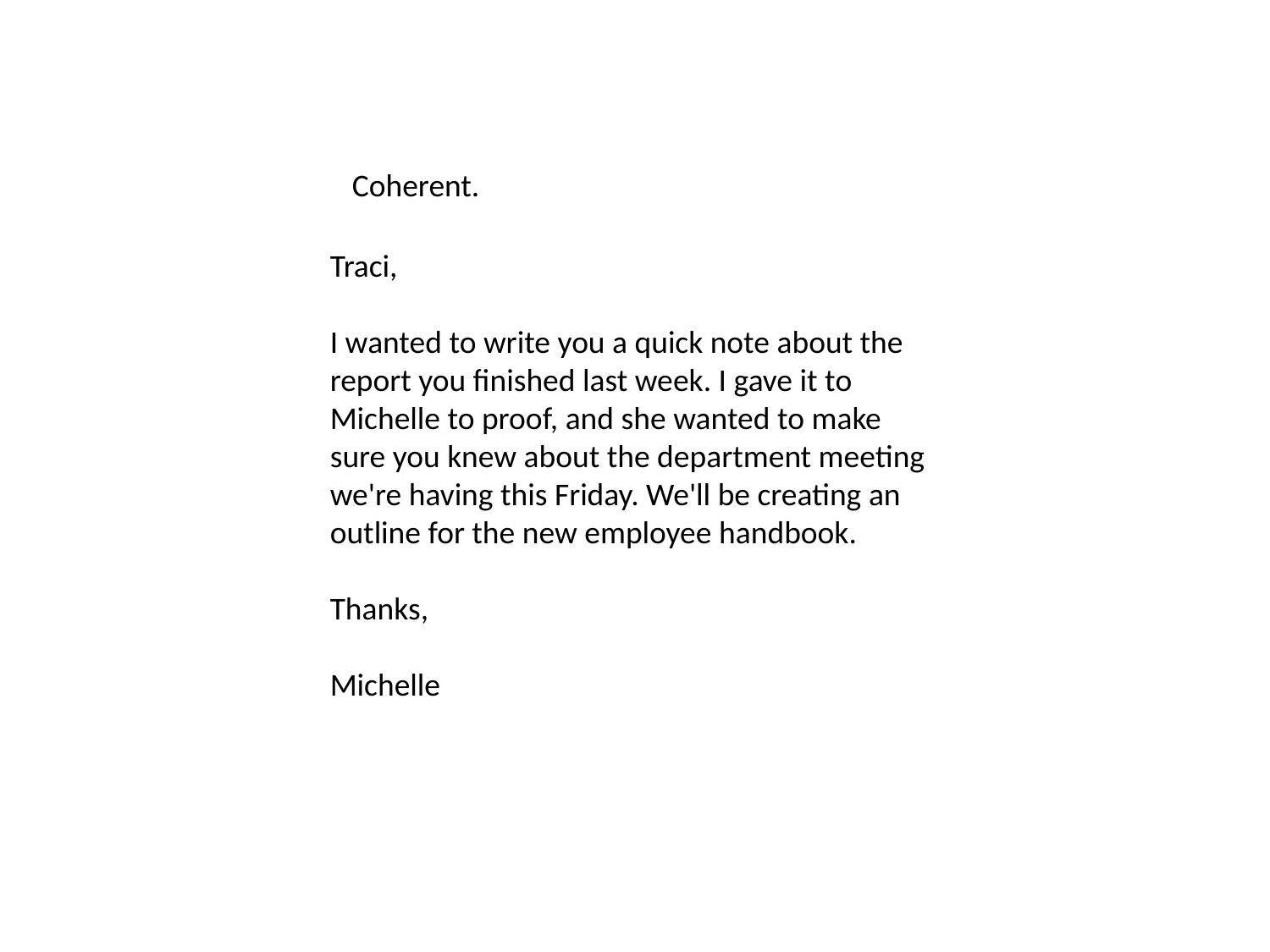

Coherent.
Traci,

I wanted to write you a quick note about the report you finished last week. I gave it to Michelle to proof, and she wanted to make sure you knew about the department meeting we're having this Friday. We'll be creating an outline for the new employee handbook.

Thanks,

Michelle